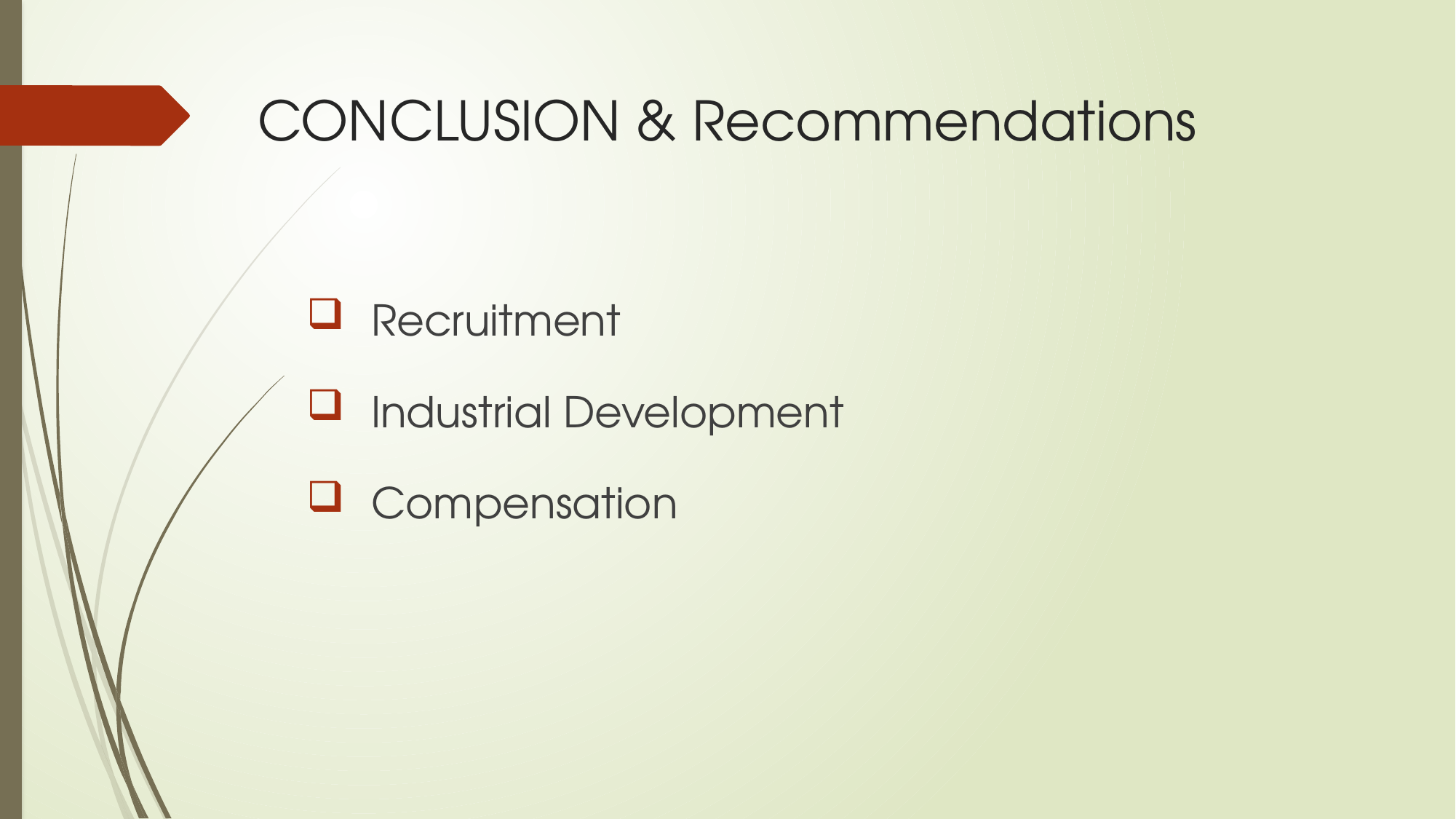

# CONCLUSION & Recommendations
  Recruitment
  Industrial Development
  Compensation